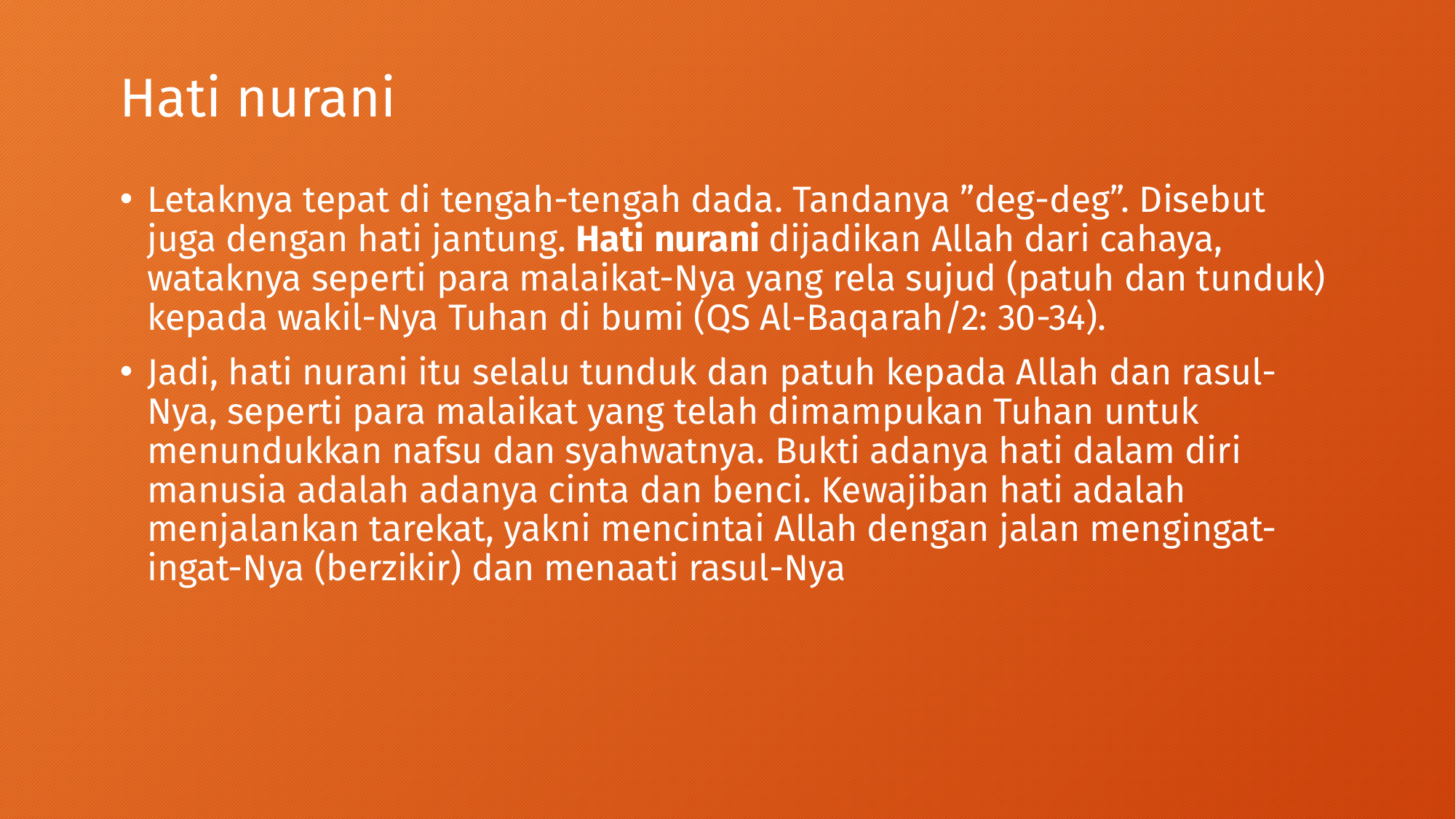

# Hati nurani
Letaknya tepat di tengah-tengah dada. Tandanya ”deg-deg”. Disebut juga dengan hati jantung. Hati nurani dijadikan Allah dari cahaya, wataknya seperti para malaikat-Nya yang rela sujud (patuh dan tunduk) kepada wakil-Nya Tuhan di bumi (QS Al-Baqarah/2: 30-34).
Jadi, hati nurani itu selalu tunduk dan patuh kepada Allah dan rasul-Nya, seperti para malaikat yang telah dimampukan Tuhan untuk menundukkan nafsu dan syahwatnya. Bukti adanya hati dalam diri manusia adalah adanya cinta dan benci. Kewajiban hati adalah menjalankan tarekat, yakni mencintai Allah dengan jalan mengingat-ingat-Nya (berzikir) dan menaati rasul-Nya